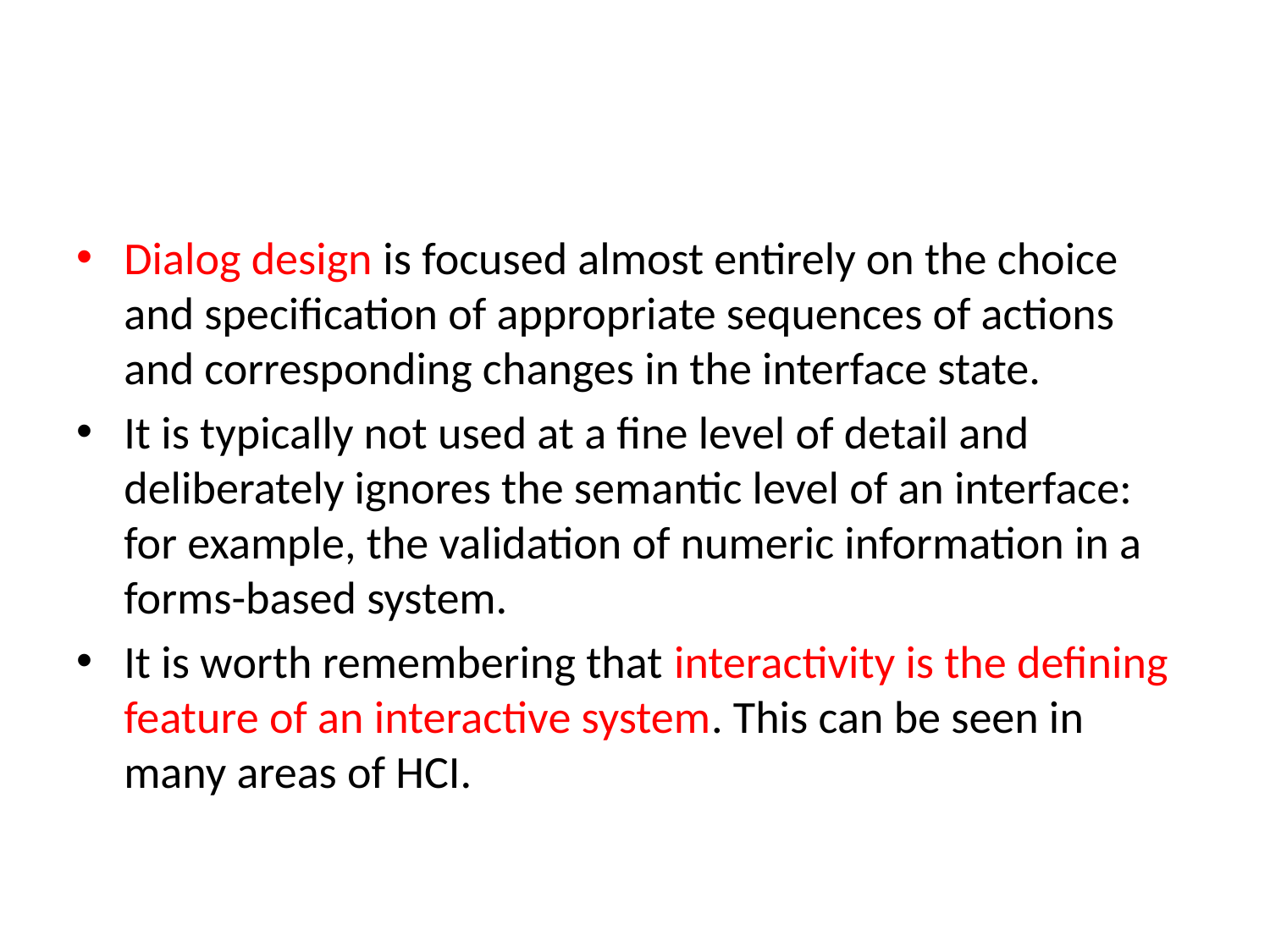

#
Dialog design is focused almost entirely on the choice and specification of appropriate sequences of actions and corresponding changes in the interface state.
It is typically not used at a fine level of detail and deliberately ignores the semantic level of an interface: for example, the validation of numeric information in a forms-based system.
It is worth remembering that interactivity is the defining feature of an interactive system. This can be seen in many areas of HCI.